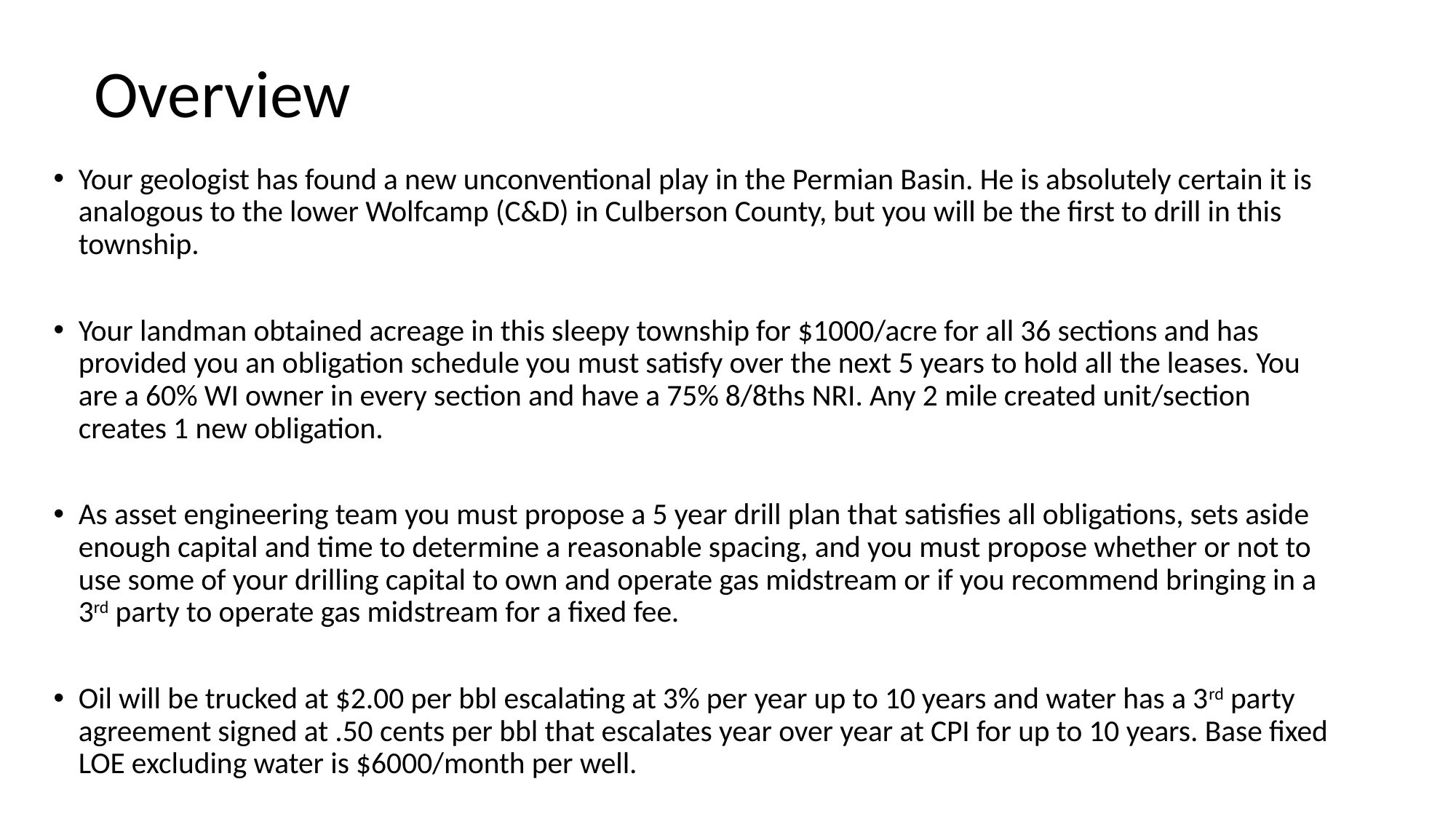

# Overview
Your geologist has found a new unconventional play in the Permian Basin. He is absolutely certain it is analogous to the lower Wolfcamp (C&D) in Culberson County, but you will be the first to drill in this township.

Your landman obtained acreage in this sleepy township for $1000/acre for all 36 sections and has provided you an obligation schedule you must satisfy over the next 5 years to hold all the leases. You are a 60% WI owner in every section and have a 75% 8/8ths NRI. Any 2 mile created unit/section creates 1 new obligation.

As asset engineering team you must propose a 5 year drill plan that satisfies all obligations, sets aside enough capital and time to determine a reasonable spacing, and you must propose whether or not to use some of your drilling capital to own and operate gas midstream or if you recommend bringing in a 3rd party to operate gas midstream for a fixed fee.

Oil will be trucked at $2.00 per bbl escalating at 3% per year up to 10 years and water has a 3rd party agreement signed at .50 cents per bbl that escalates year over year at CPI for up to 10 years. Base fixed LOE excluding water is $6000/month per well.